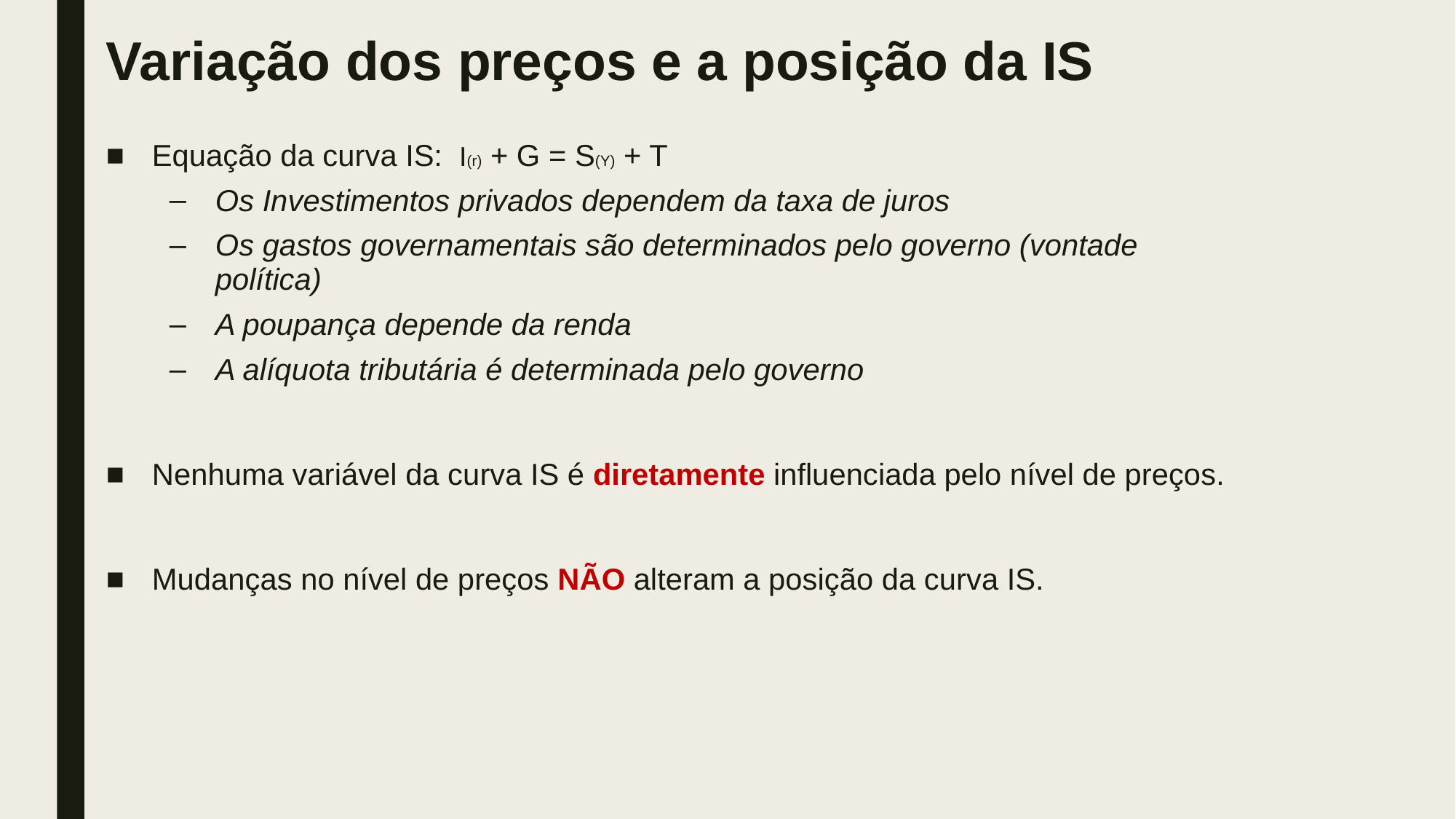

# Variação dos preços e a posição da IS
Equação da curva IS:  I(r) + G = S(Y) + T
Os Investimentos privados dependem da taxa de juros
Os gastos governamentais são determinados pelo governo (vontade política)
A poupança depende da renda
A alíquota tributária é determinada pelo governo

Nenhuma variável da curva IS é diretamente influenciada pelo nível de preços.

Mudanças no nível de preços NÃO alteram a posição da curva IS.